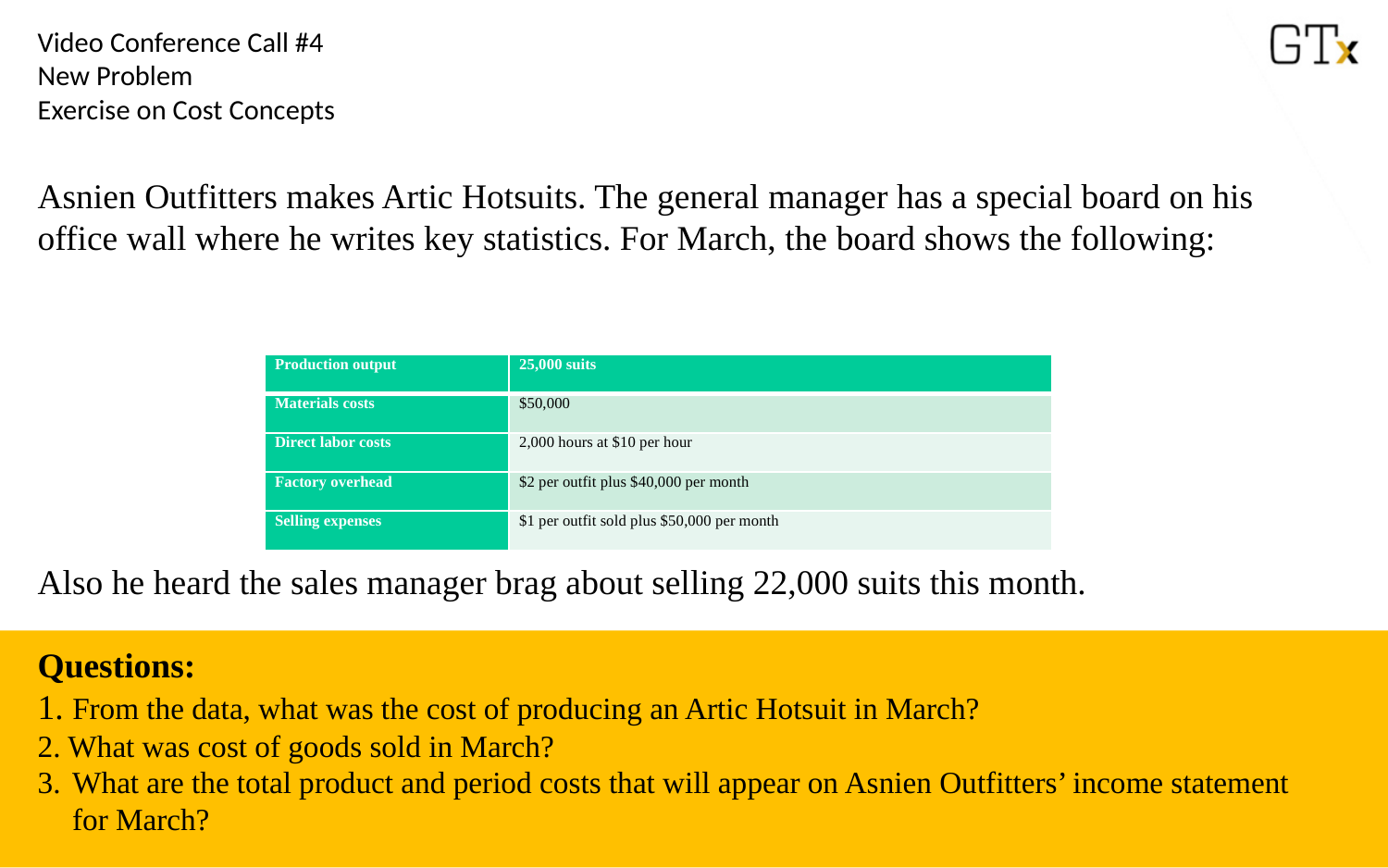

# Video Conference Call #4 New Problem Exercise on Cost Concepts

Asnien Outfitters makes Artic Hotsuits. The general manager has a special board on his office wall where he writes key statistics. For March, the board shows the following:

Also he heard the sales manager brag about selling 22,000 suits this month.

Questions:
1. From the data, what was the cost of producing an Artic Hotsuit in March?
2. What was cost of goods sold in March?
What are the total product and period costs that will appear on Asnien Outfitters’ income statement for March?

| Production output | 25,000 suits |
| --- | --- |
| Materials costs | $50,000 |
| Direct labor costs | 2,000 hours at $10 per hour |
| Factory overhead | $2 per outfit plus $40,000 per month |
| Selling expenses | $1 per outfit sold plus $50,000 per month |